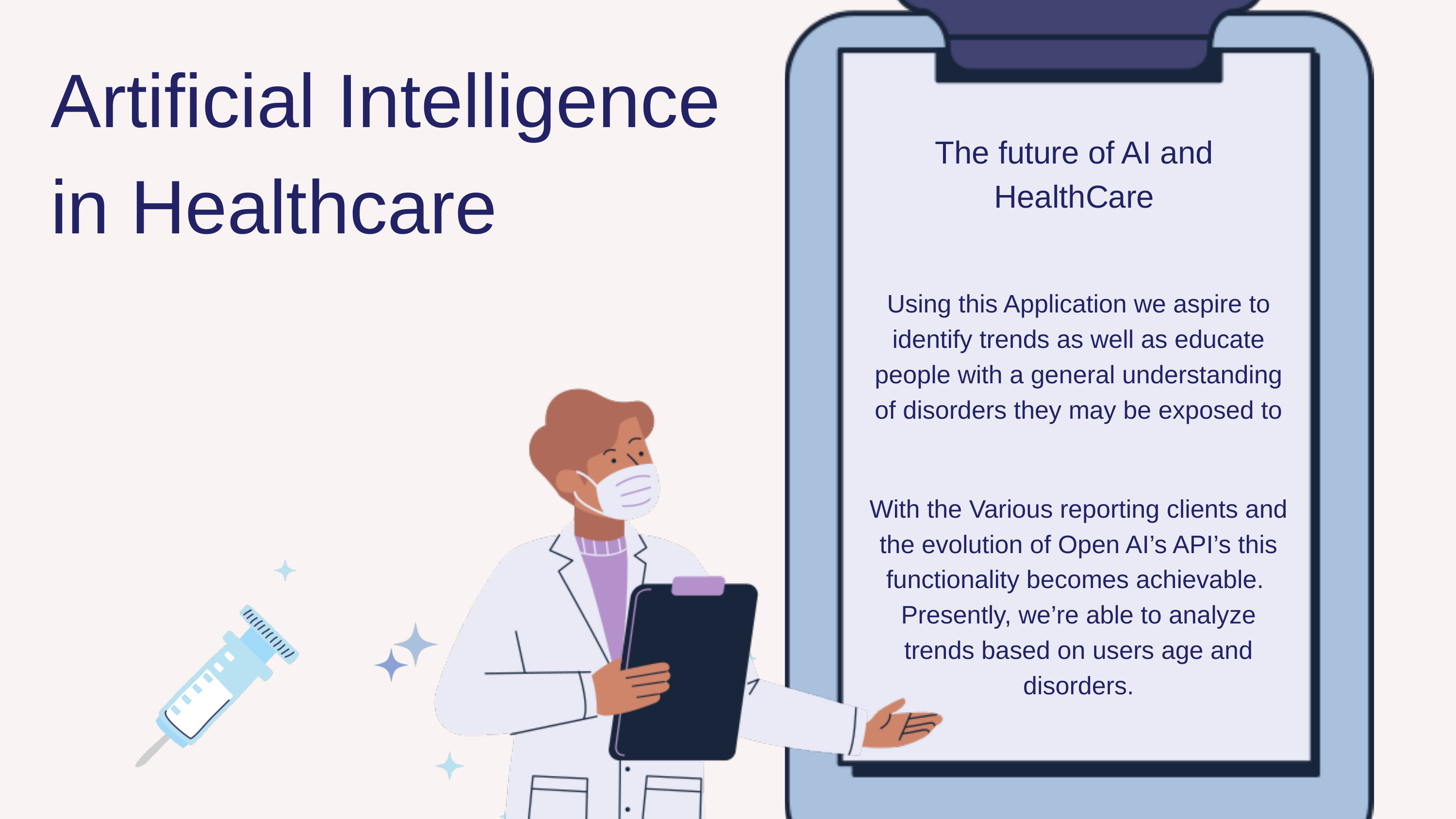

Artificial Intelligence in Healthcare

The future of AI and HealthCare
Using this Application we aspire to identify trends as well as educate people with a general understanding of disorders they may be exposed to

With the Various reporting clients and the evolution of Open AI’s API’s this functionality becomes achievable.
Presently, we’re able to analyze trends based on users age and disorders.